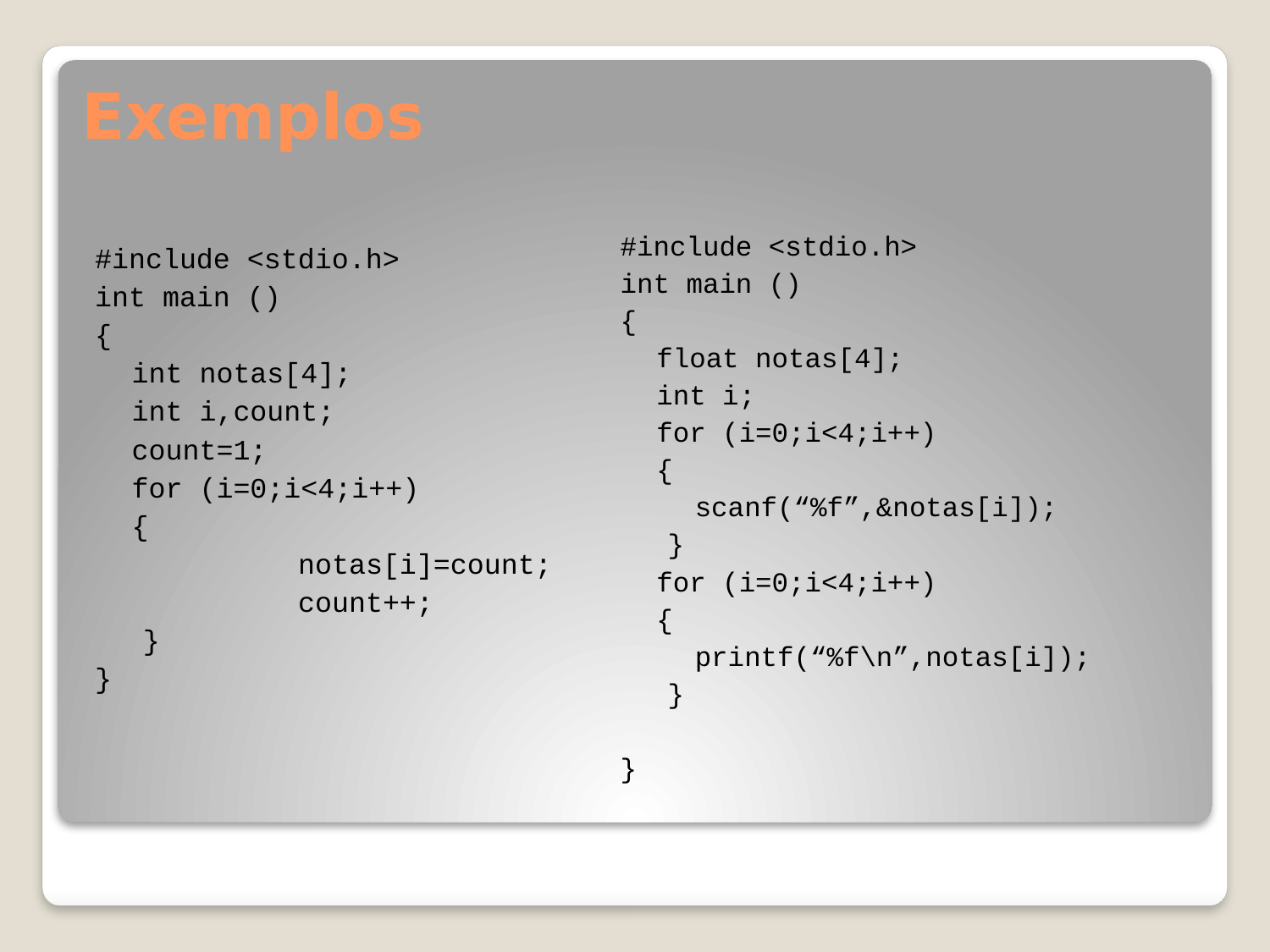

# Exemplos
#include <stdio.h>
int main ()
{
	float notas[4];
	int i;
	for (i=0;i<4;i++)
	{
		scanf(“%f”,&notas[i]);
}
	for (i=0;i<4;i++)
	{
		printf(“%f\n”,notas[i]);
}

}
#include <stdio.h>
int main ()
{
	int notas[4];
	int i,count;
	count=1;
	for (i=0;i<4;i++)
	{
		notas[i]=count;
		count++;
}
}